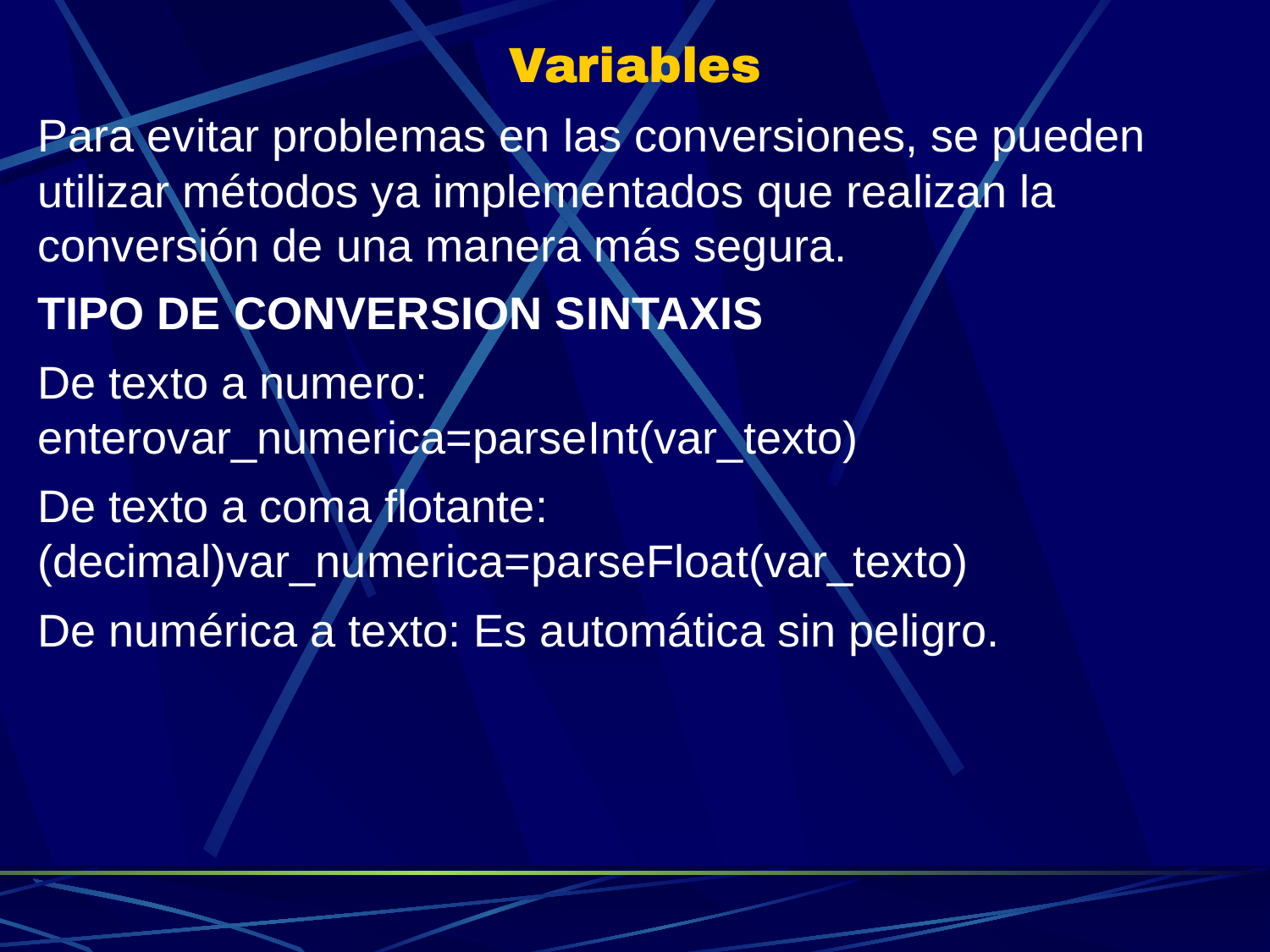

# Variables
Para evitar problemas en las conversiones, se pueden utilizar métodos ya implementados que realizan la conversión de una manera más segura.
TIPO DE CONVERSION SINTAXIS
De texto a numero: enterovar_numerica=parseInt(var_texto)
De texto a coma flotante: (decimal)var_numerica=parseFloat(var_texto)
De numérica a texto: Es automática sin peligro.